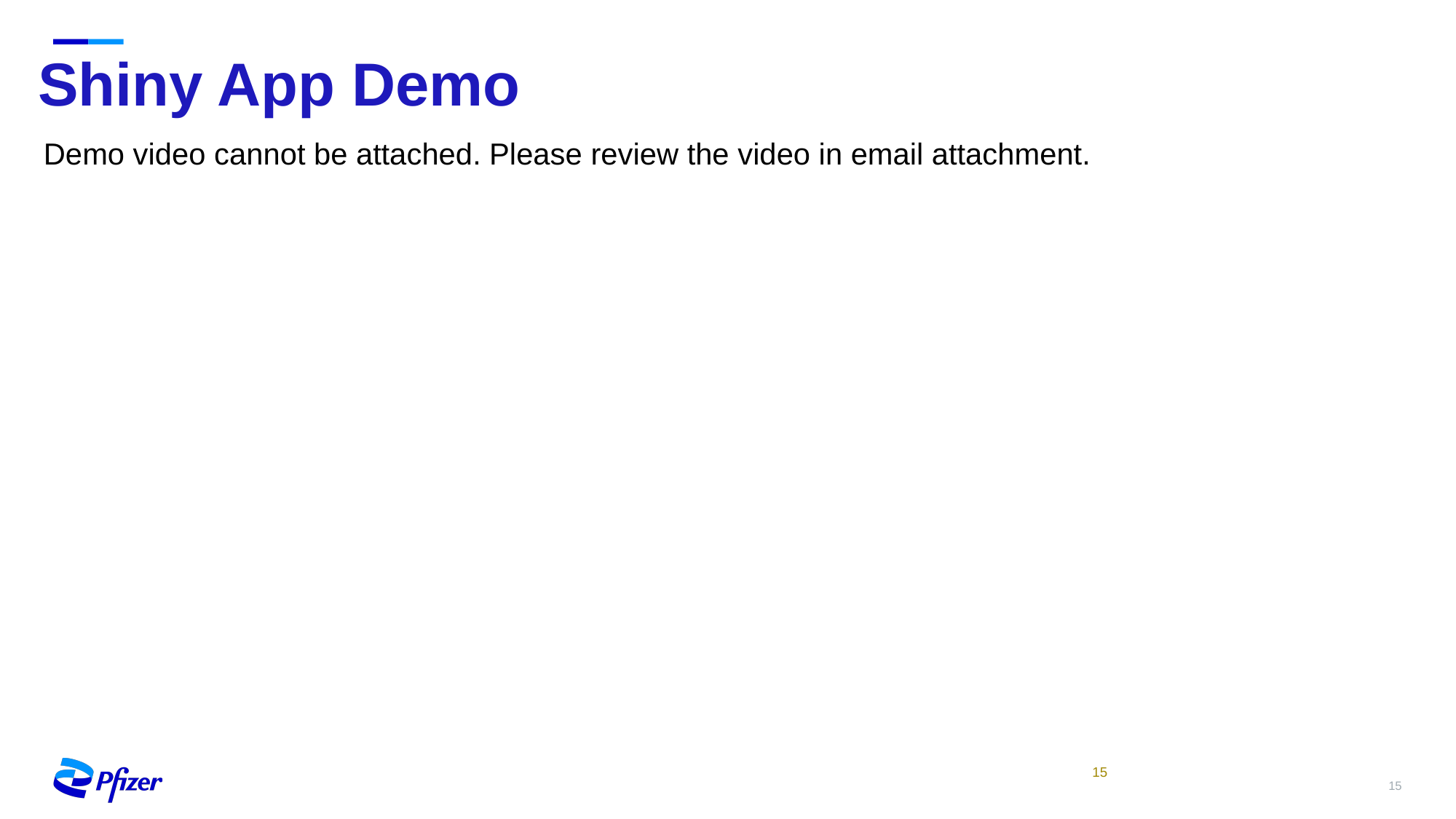

# Shiny App Demo
Demo video cannot be attached. Please review the video in email attachment.
15